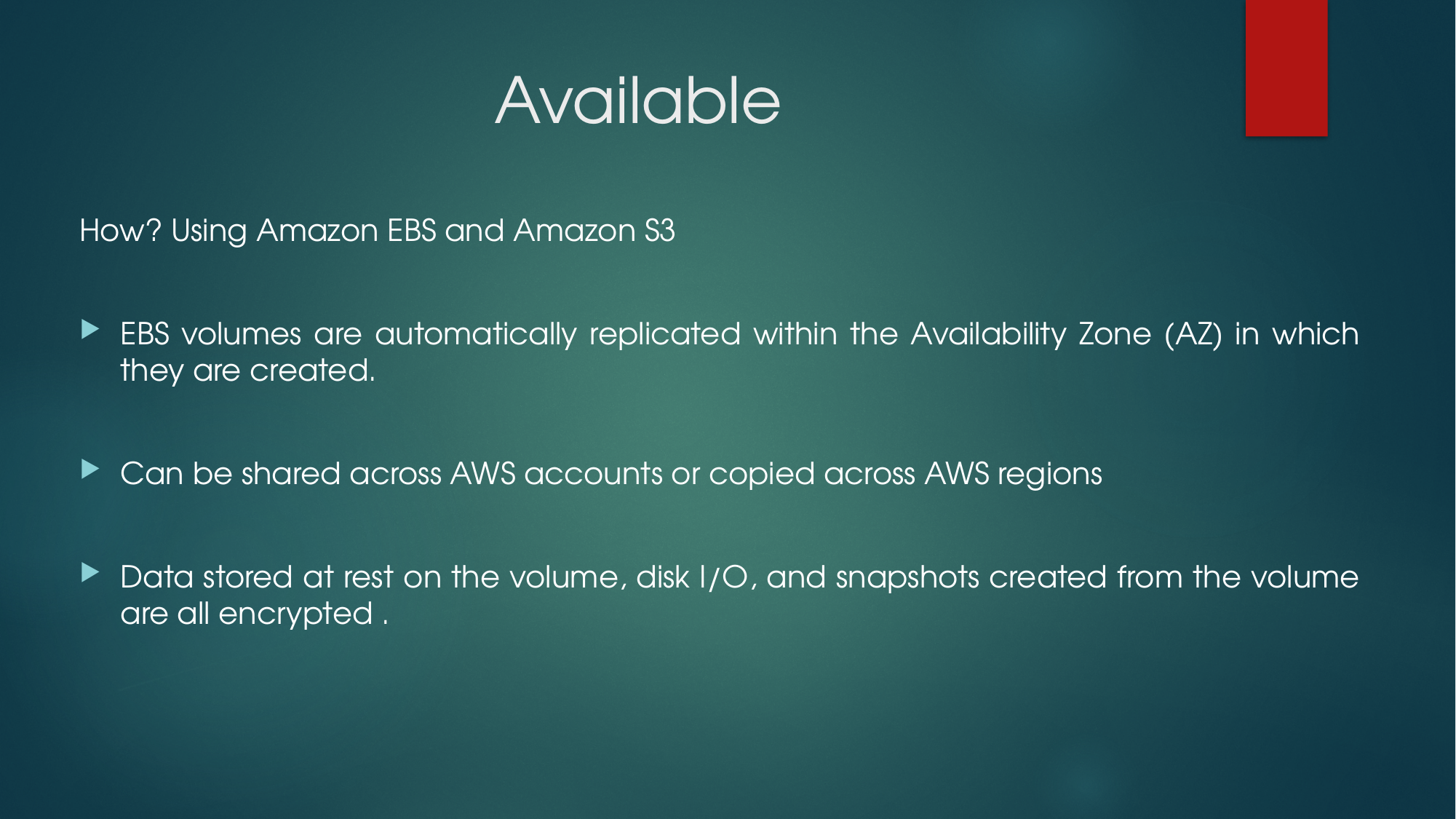

# Available

How? Using Amazon EBS and Amazon S3

EBS volumes are automatically replicated within the Availability Zone (AZ) in which they are created.

Can be shared across AWS accounts or copied across AWS regions

Data stored at rest on the volume, disk I/O, and snapshots created from the volume are all encrypted .